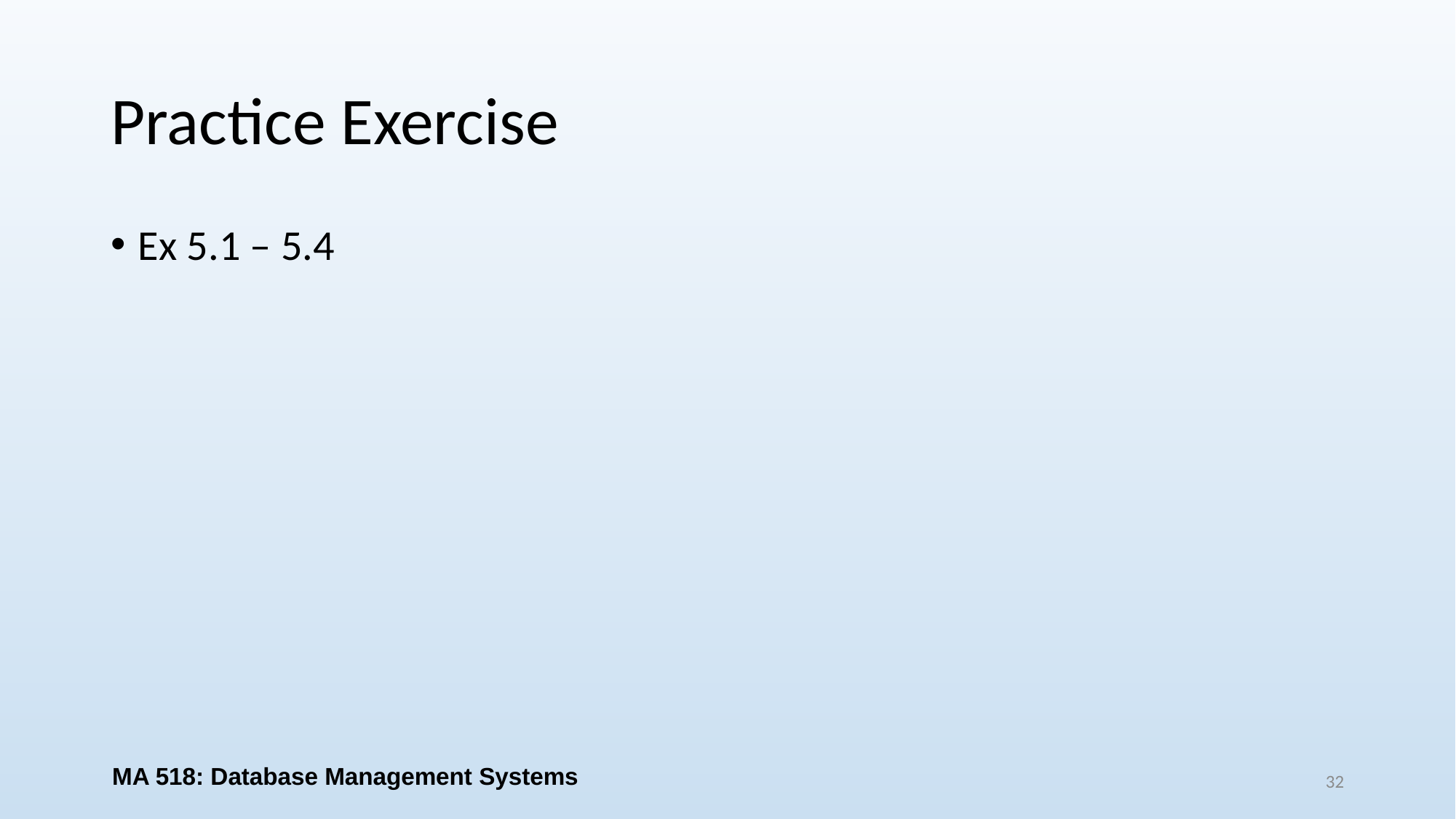

# Practice Exercise
Ex 5.1 – 5.4
MA 518: Database Management Systems
32